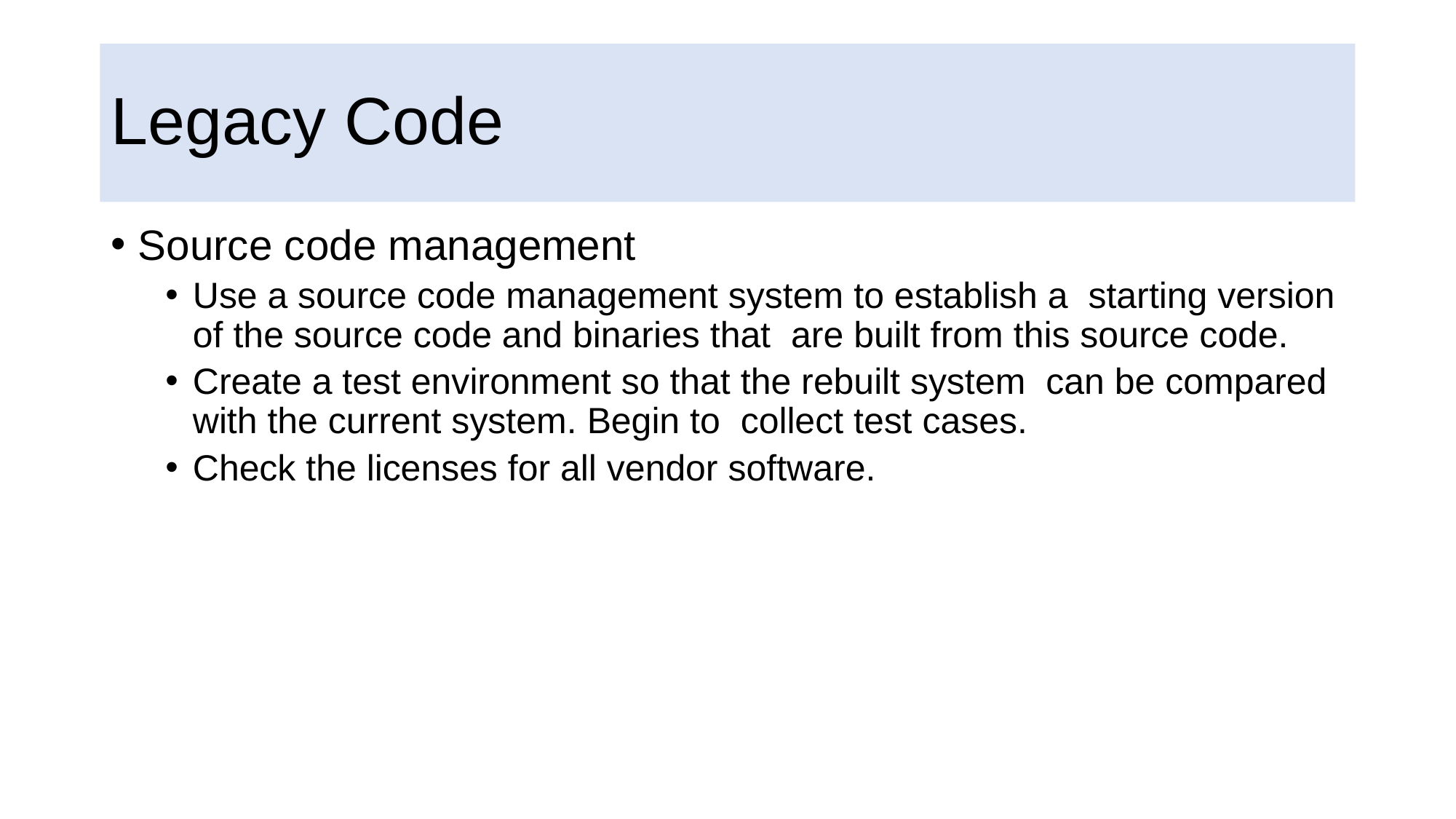

# Legacy Code
Source code management
Use a source code management system to establish a  starting version of the source code and binaries that  are built from this source code.
Create a test environment so that the rebuilt system  can be compared with the current system. Begin to  collect test cases.
Check the licenses for all vendor software.